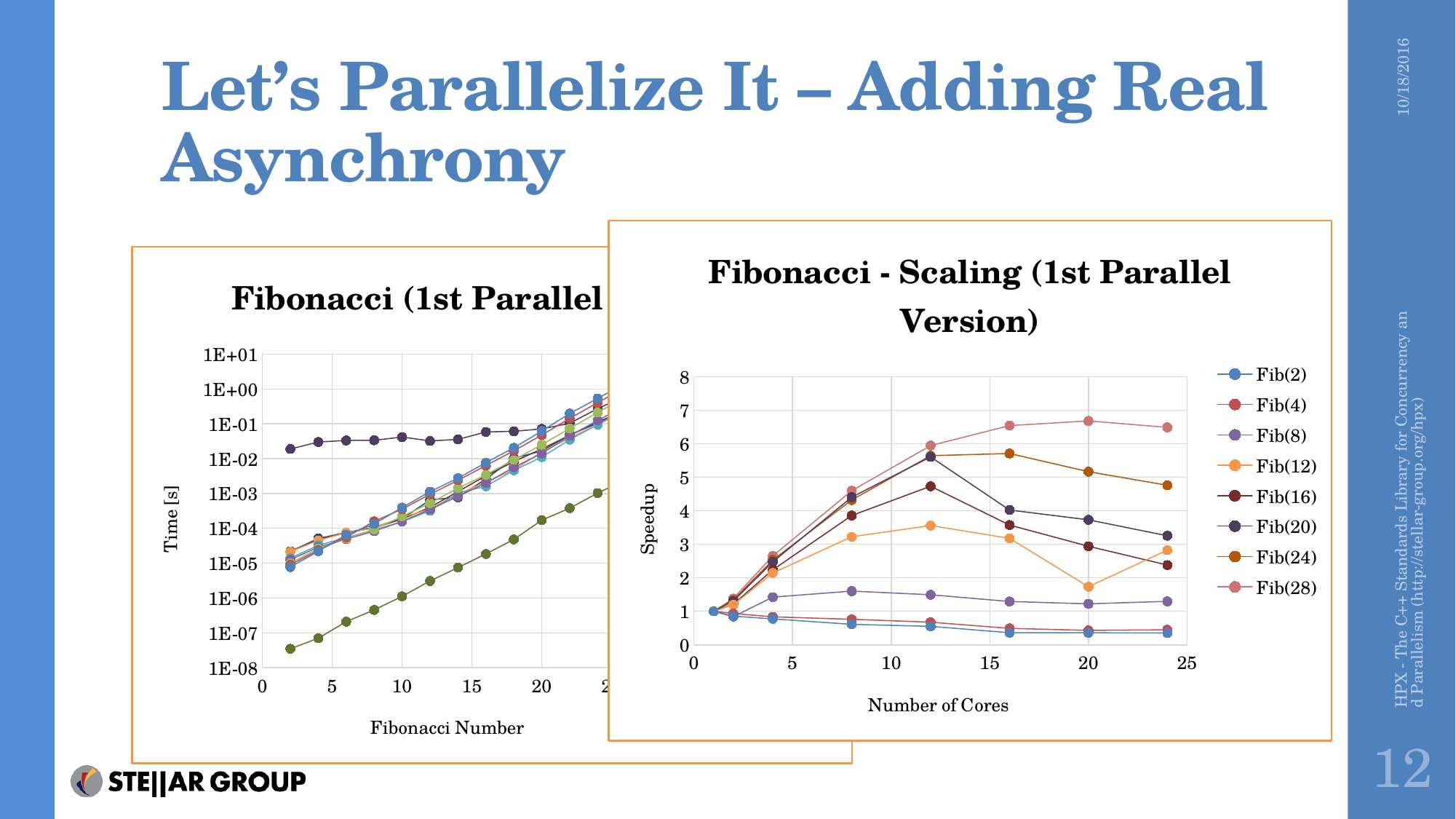

# Let’s Parallelize It – Adding Real Asynchrony
10/18/2016

### Chart: Fibonacci - Scaling (1st Parallel Version)

| Category | Fib(2) | Fib(4) | Fib(8) | Fib(12) | Fib(16) | Fib(20) | Fib(24) | Fib(28) |
|---|---|---|---|---|---|---|---|---|

### Chart: Fibonacci (1st Parallel Version)

| Category | 1 Core | 2 Cores | 4 Cores | 8 Cores | 12 Cores | 16 Cores | 20 Cores | 24 Cores | Serial | std::future |
|---|---|---|---|---|---|---|---|---|---|---|
HPX - The C++ Standards Library for Concurrency and Parallelism (http://stellar-group.org/hpx)
12